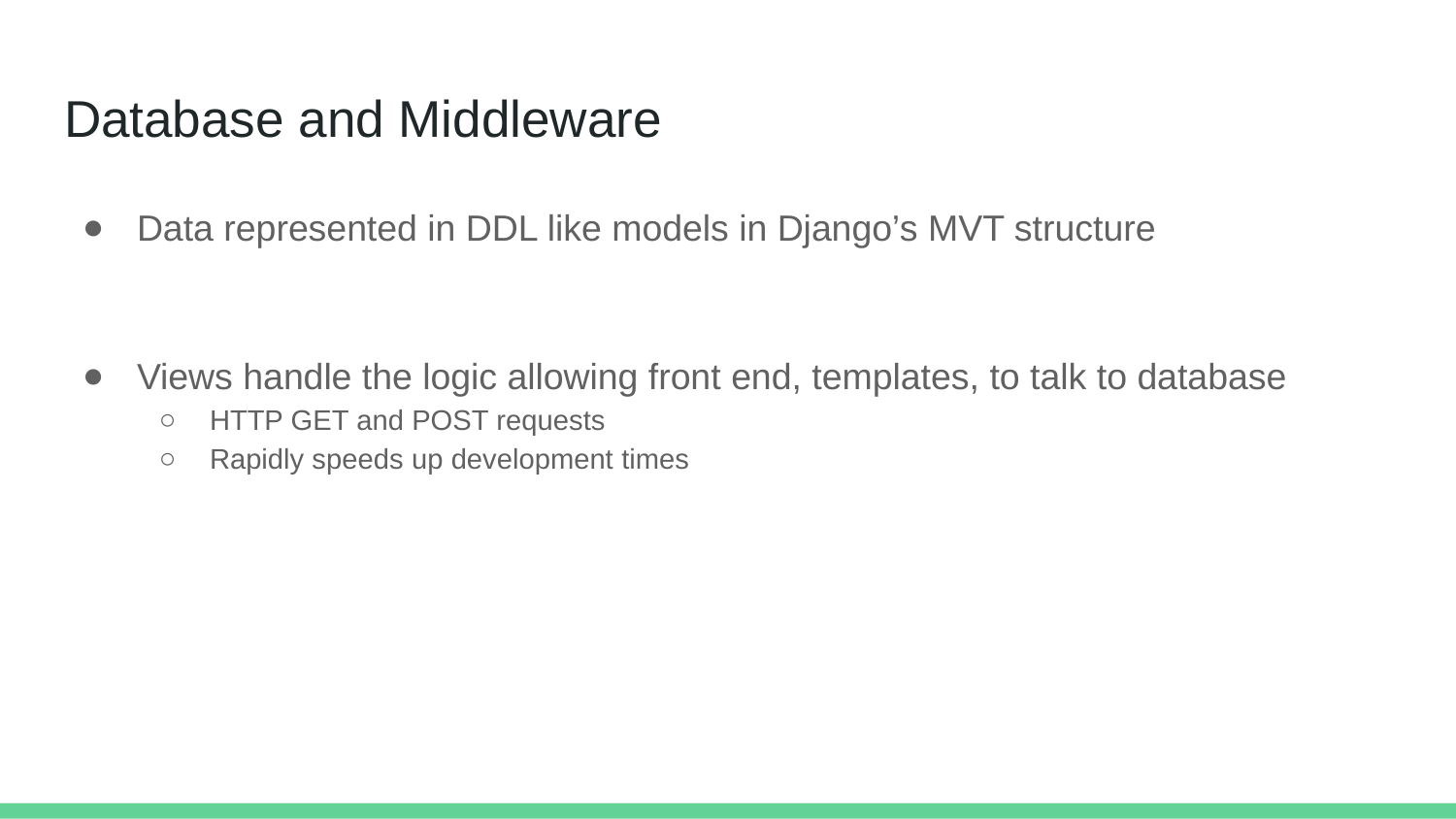

# Database and Middleware
Data represented in DDL like models in Django’s MVT structure

Views handle the logic allowing front end, templates, to talk to database
HTTP GET and POST requests
Rapidly speeds up development times